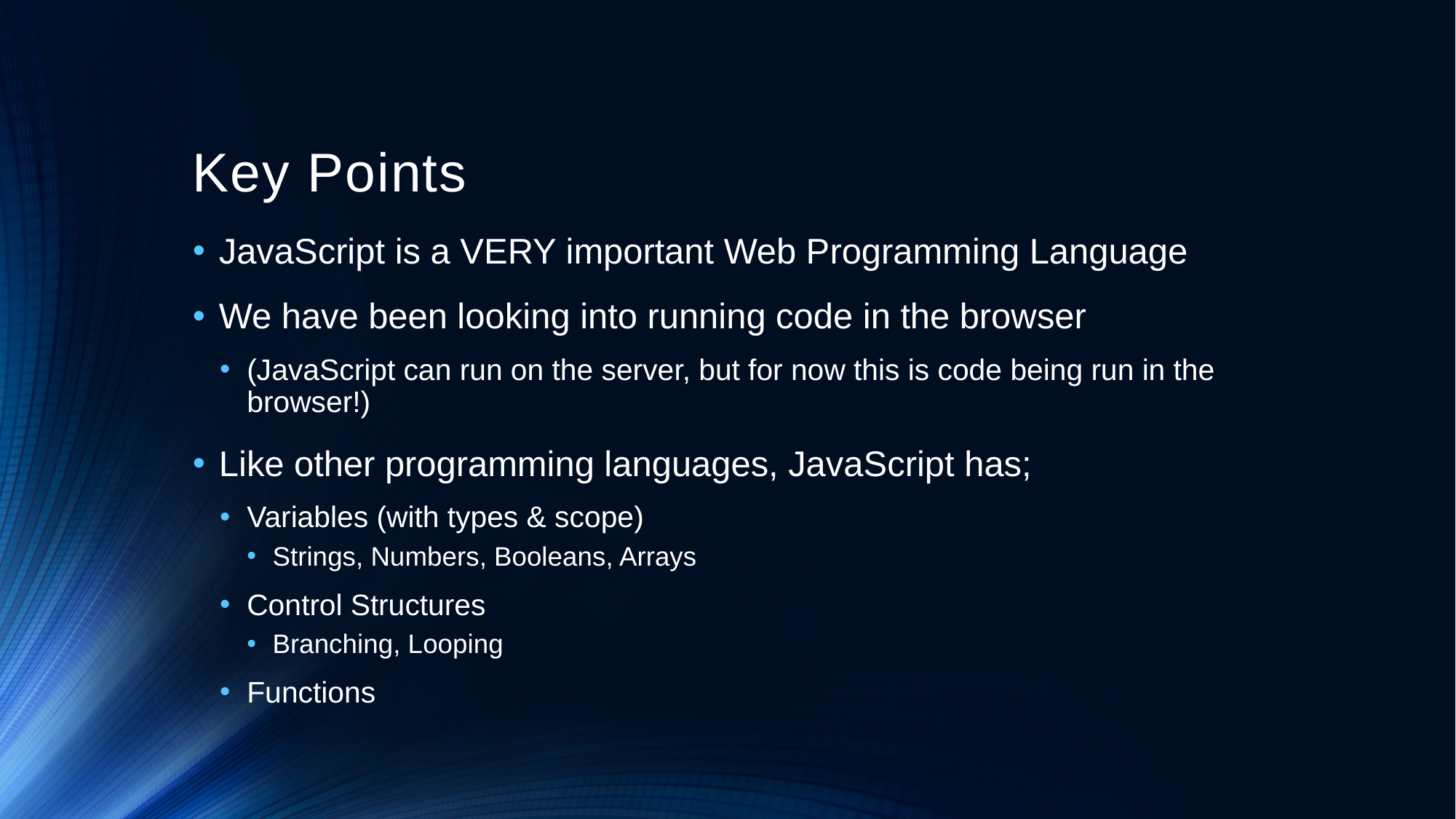

# Key Points
JavaScript is a VERY important Web Programming Language
We have been looking into running code in the browser
(JavaScript can run on the server, but for now this is code being run in the browser!)
Like other programming languages, JavaScript has;
Variables (with types & scope)
Strings, Numbers, Booleans, Arrays
Control Structures
Branching, Looping
Functions